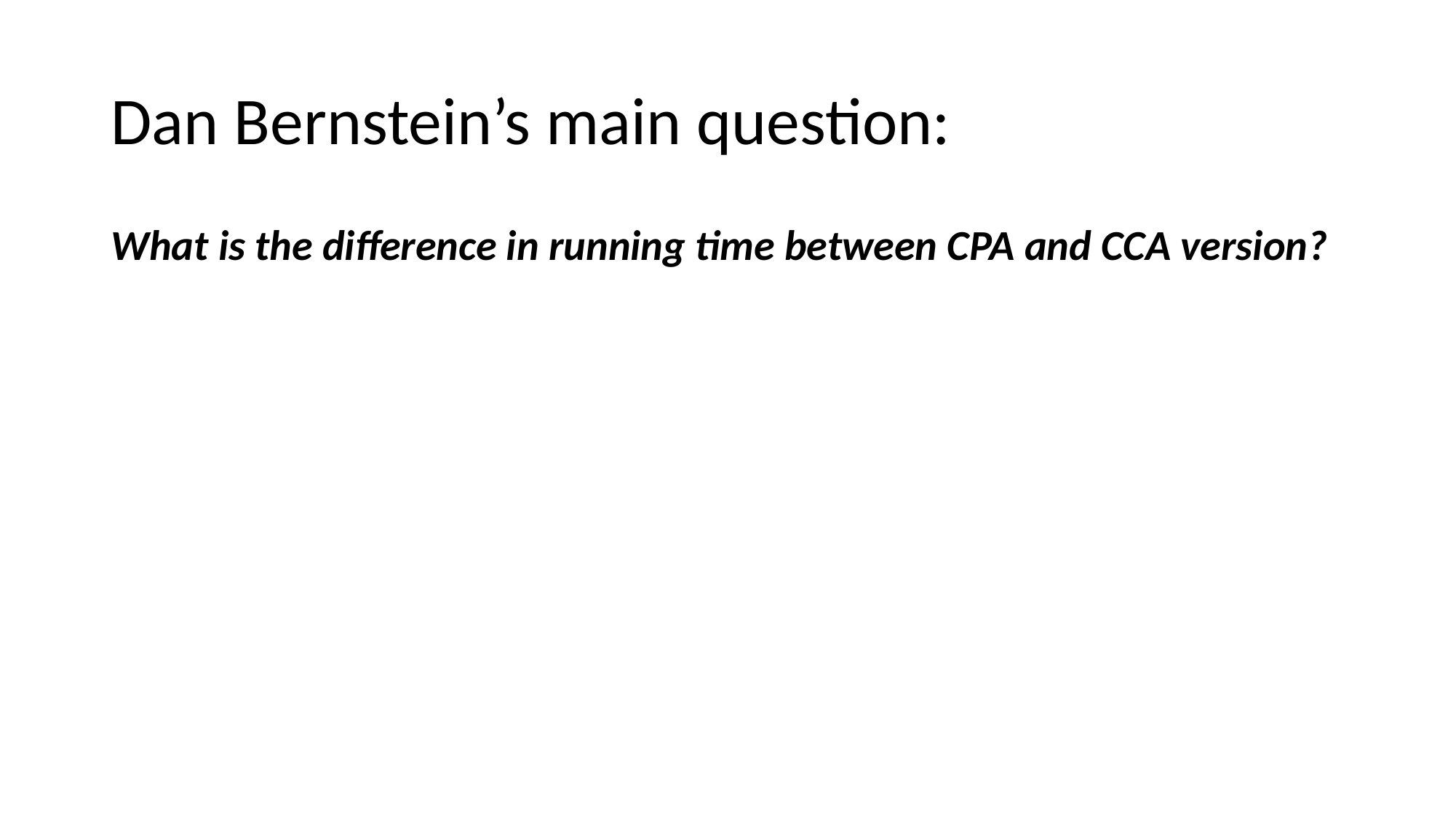

# Dan Bernstein’s main question:
What is the difference in running time between CPA and CCA version?